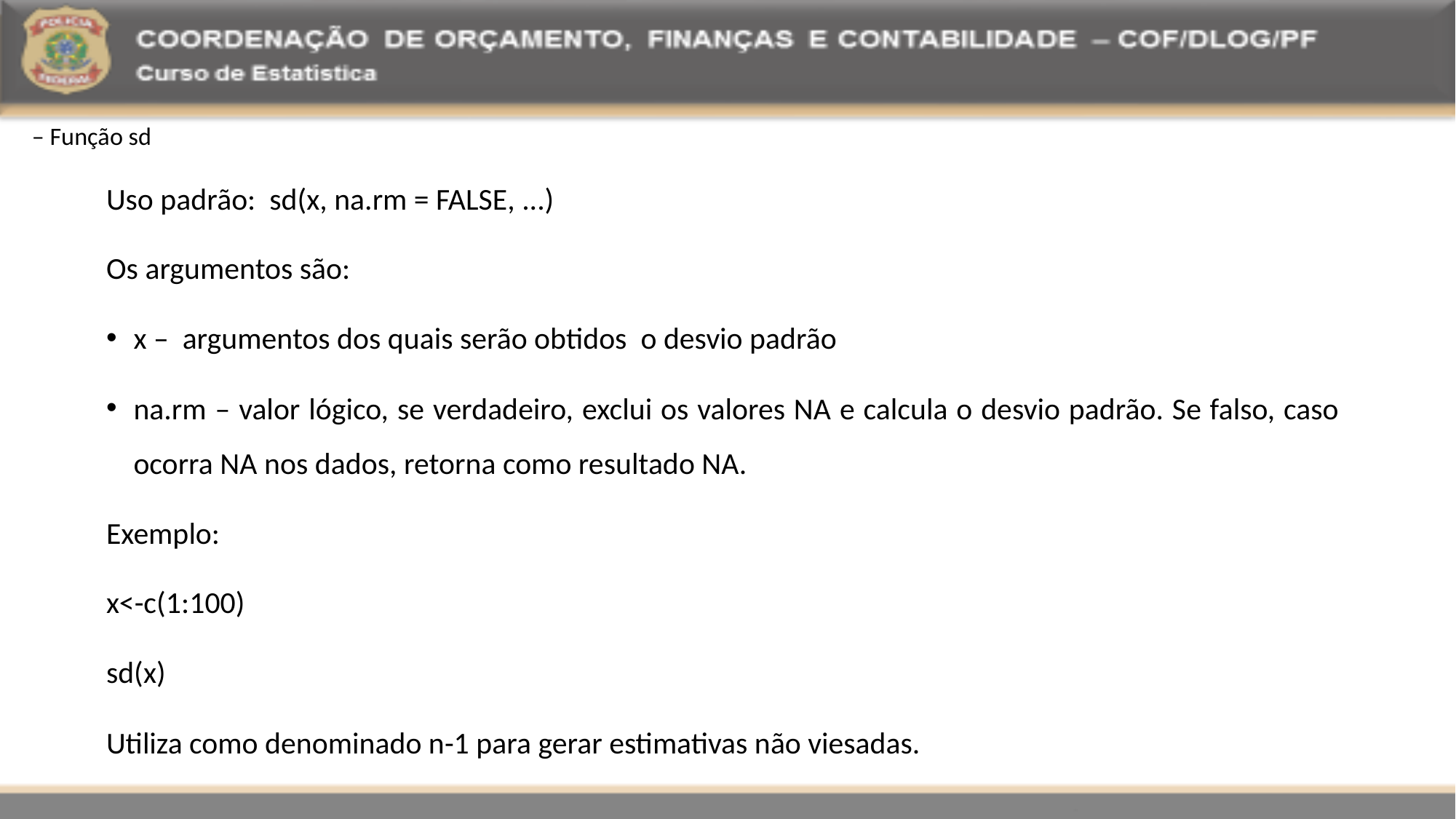

– Função sd
Uso padrão:  sd(x, na.rm = FALSE, ...)
Os argumentos são:
x –  argumentos dos quais serão obtidos  o desvio padrão
na.rm – valor lógico, se verdadeiro, exclui os valores NA e calcula o desvio padrão. Se falso, caso ocorra NA nos dados, retorna como resultado NA.
Exemplo:
x<-c(1:100)
sd(x)
Utiliza como denominado n-1 para gerar estimativas não viesadas.